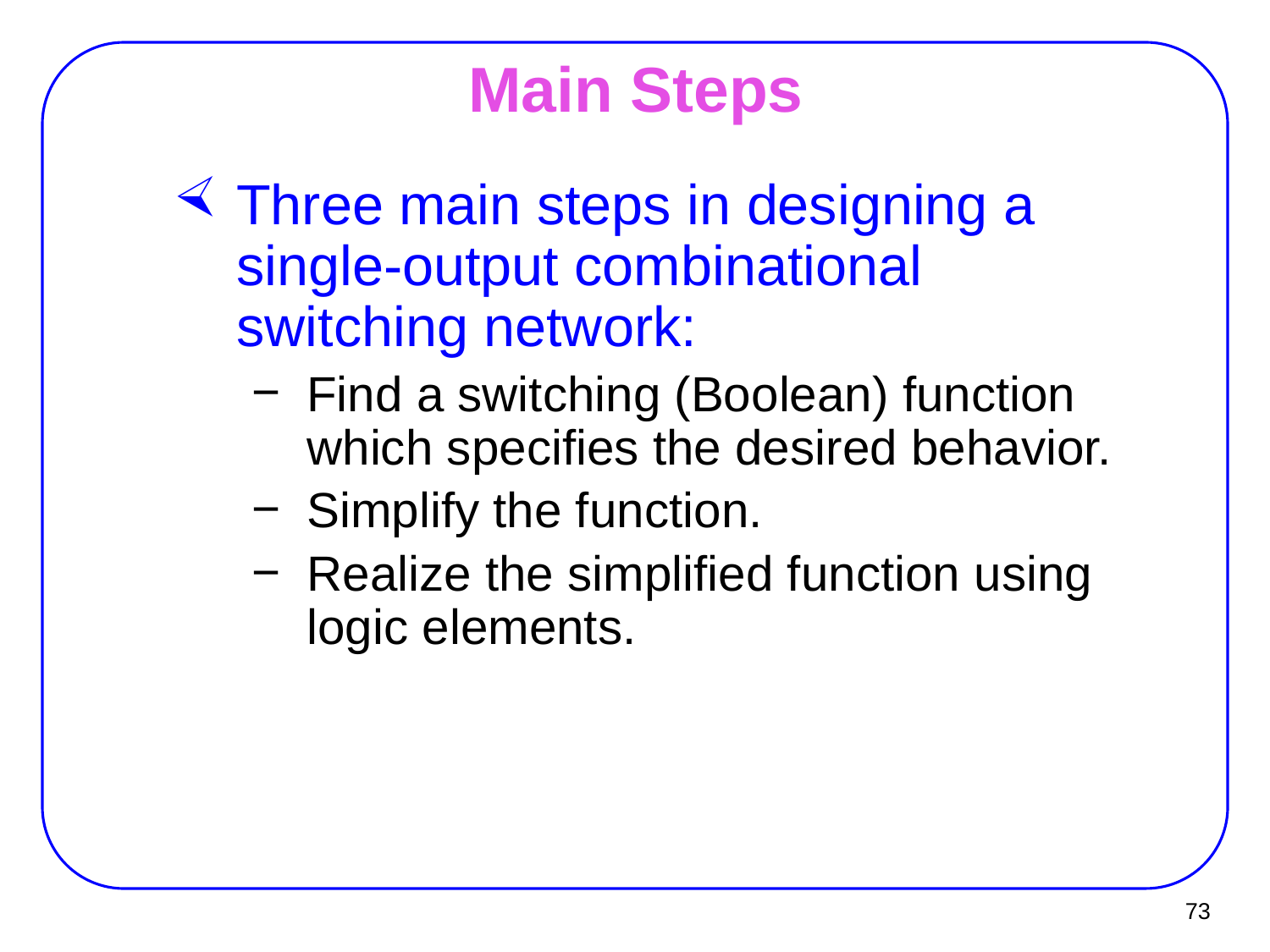

# Main Steps
Three main steps in designing a single-output combinational switching network:
Find a switching (Boolean) function which specifies the desired behavior.
Simplify the function.
Realize the simplified function using logic elements.
73